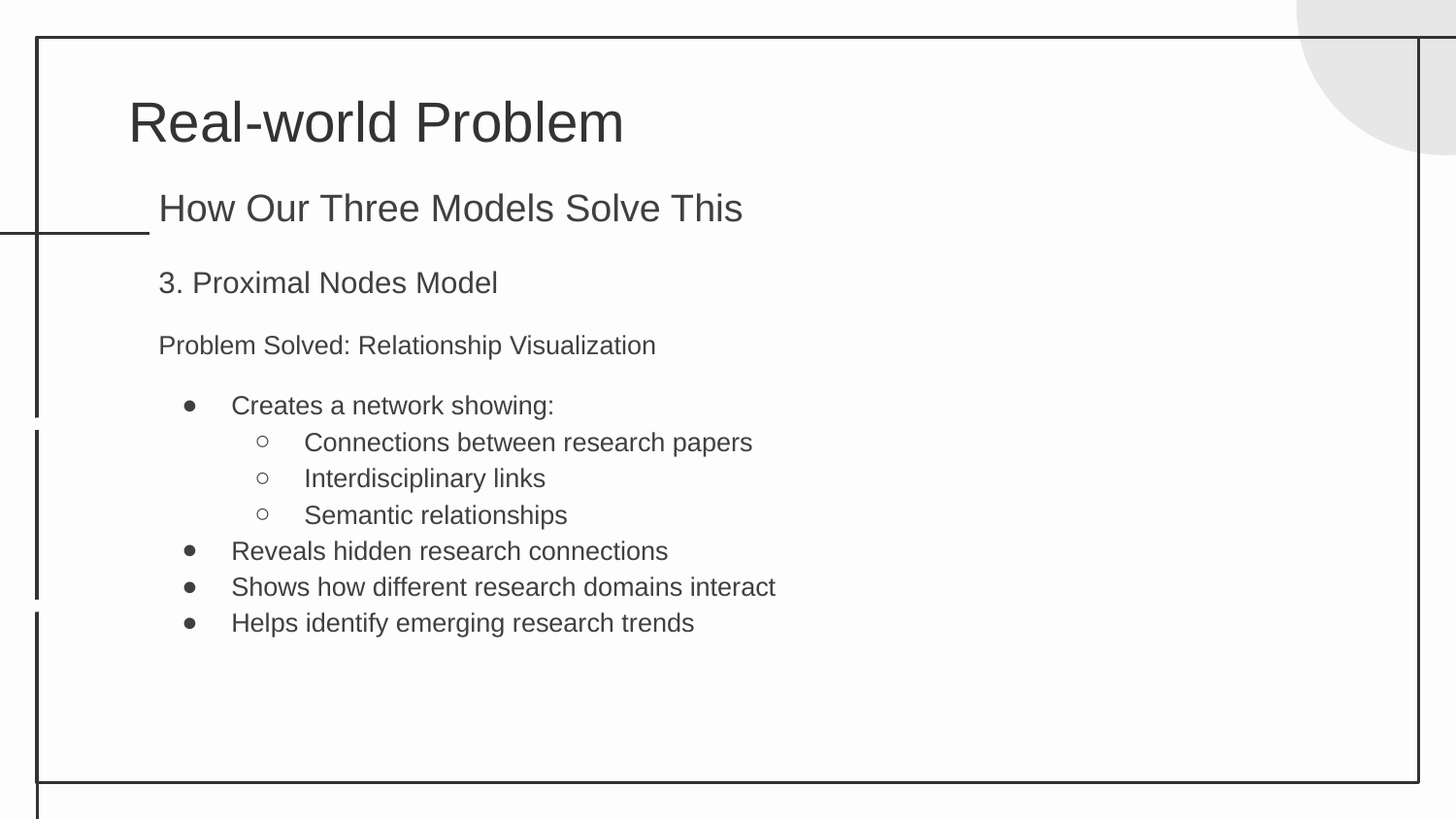

# Real-world Problem
How Our Three Models Solve This
3. Proximal Nodes Model
Problem Solved: Relationship Visualization
Creates a network showing:
Connections between research papers
Interdisciplinary links
Semantic relationships
Reveals hidden research connections
Shows how different research domains interact
Helps identify emerging research trends